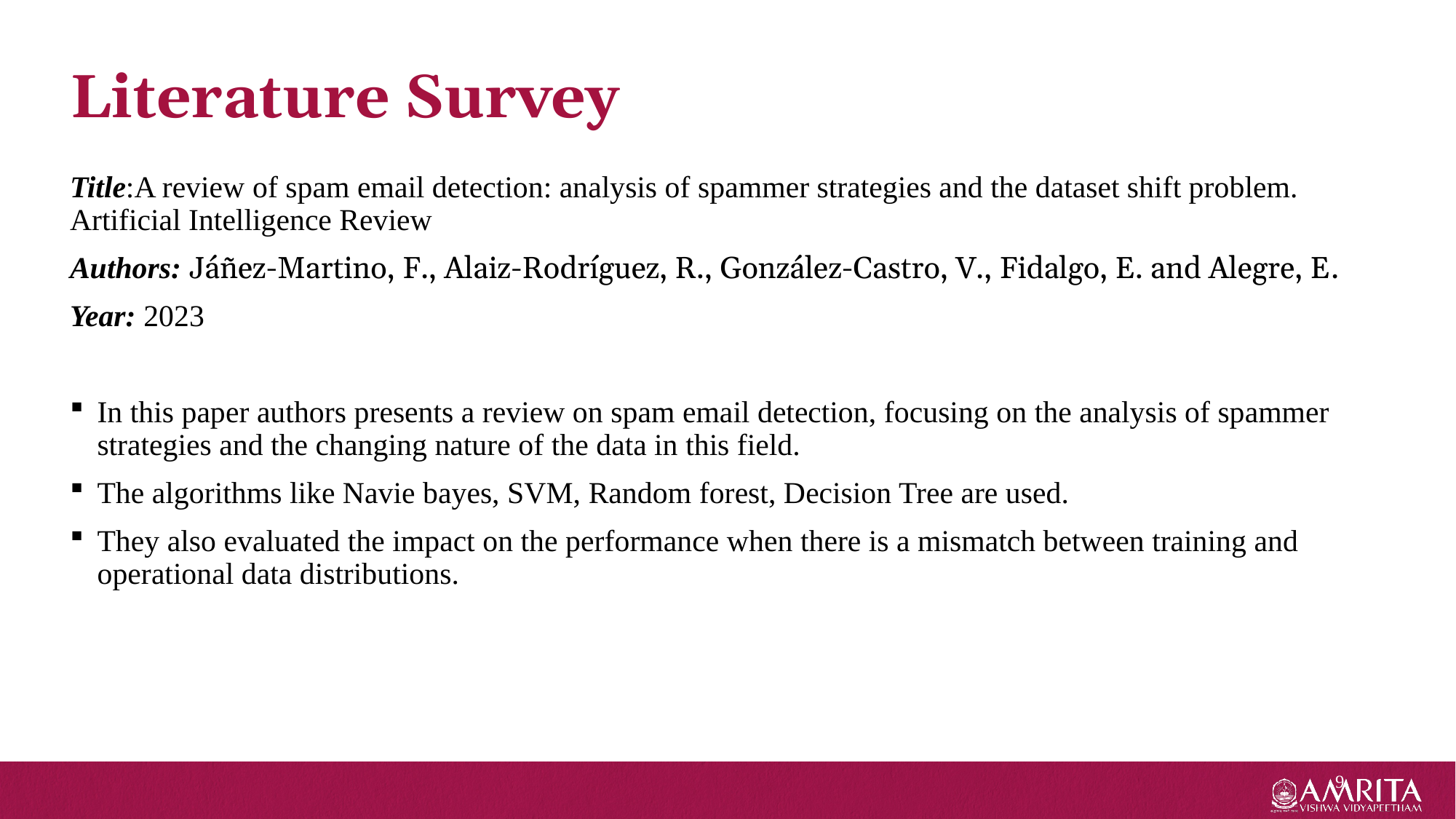

Literature Survey
Title:A review of spam email detection: analysis of spammer strategies and the dataset shift problem. Artificial Intelligence Review
Authors: Jáñez-Martino, F., Alaiz-Rodríguez, R., González-Castro, V., Fidalgo, E. and Alegre, E.
Year: 2023

In this paper authors presents a review on spam email detection, focusing on the analysis of spammer strategies and the changing nature of the data in this field.
The algorithms like Navie bayes, SVM, Random forest, Decision Tree are used.
They also evaluated the impact on the performance when there is a mismatch between training and operational data distributions.
9